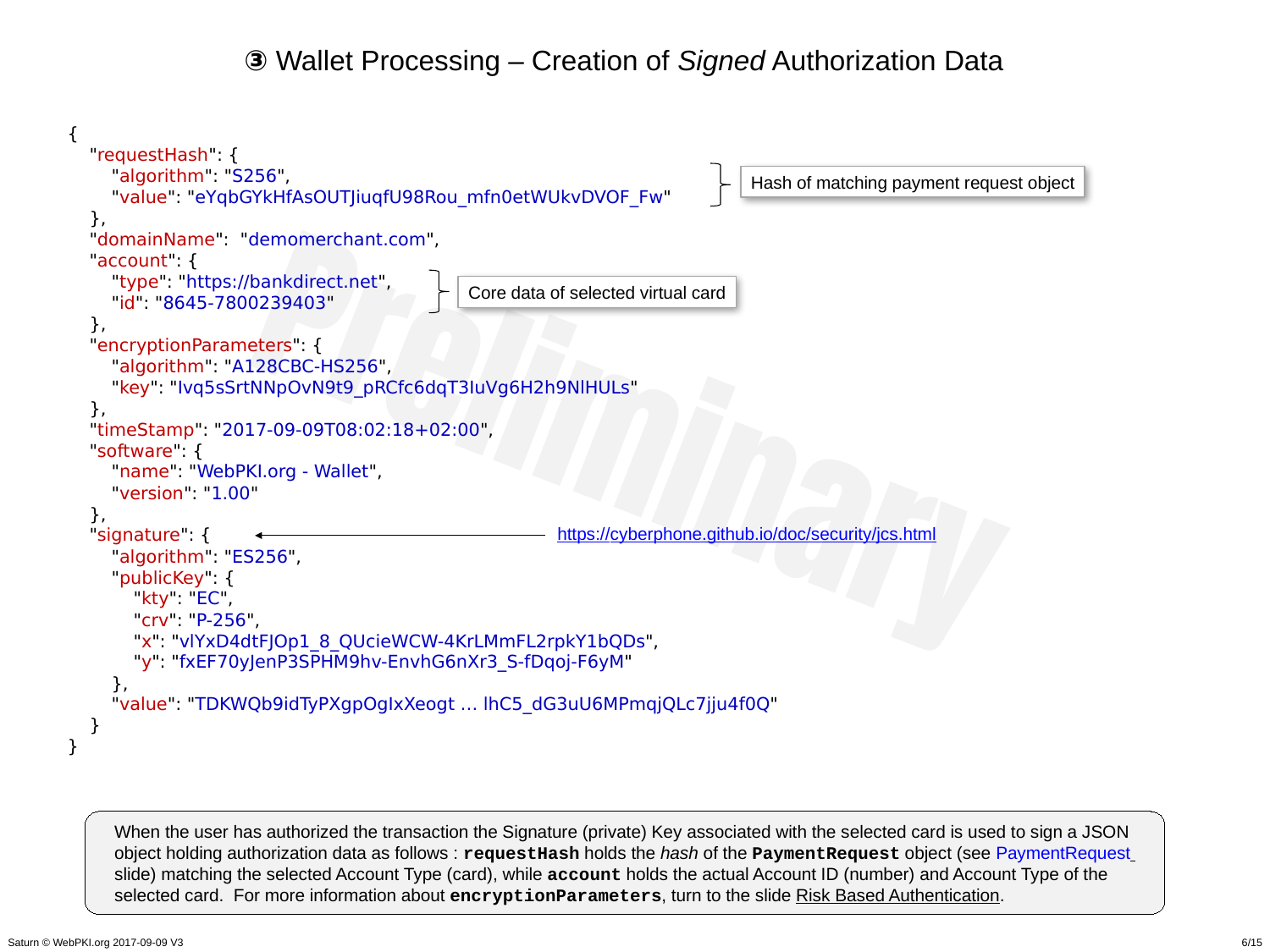

③ Wallet Processing – Creation of Signed Authorization Data
{
    "requestHash": {
        "algorithm": "S256",
        "value": "eYqbGYkHfAsOUTJiuqfU98Rou_mfn0etWUkvDVOF_Fw"
    },
    "domainName":  "demomerchant.com",
    "account": {
        "type": "https://bankdirect.net",
        "id": "8645-7800239403"
    },
    "encryptionParameters": {
        "algorithm": "A128CBC-HS256",
        "key": "Ivq5sSrtNNpOvN9t9_pRCfc6dqT3IuVg6H2h9NlHULs"
    },
    "timeStamp": "2017-09-09T08:02:18+02:00",
    "software": {
        "name": "WebPKI.org - Wallet",
        "version": "1.00"
    },
    "signature": {
        "algorithm": "ES256",
        "publicKey": {
            "kty": "EC",
            "crv": "P-256",
            "x": "vlYxD4dtFJOp1_8_QUcieWCW-4KrLMmFL2rpkY1bQDs",
            "y": "fxEF70yJenP3SPHM9hv-EnvhG6nXr3_S-fDqoj-F6yM"
        },
        "value": "TDKWQb9idTyPXgpOgIxXeogt … lhC5_dG3uU6MPmqjQLc7jju4f0Q"
    }
}

Hash of matching payment request object

Core data of selected virtual card
https://cyberphone.github.io/doc/security/jcs.html

When the user has authorized the transaction the Signature (private) Key associated with the selected card is used to sign a JSON object holding authorization data as follows : requestHash holds the hash of the PaymentRequest object (see PaymentRequest slide) matching the selected Account Type (card), while account holds the actual Account ID (number) and Account Type of the selected card.  For more information about encryptionParameters, turn to the slide Risk Based Authentication.